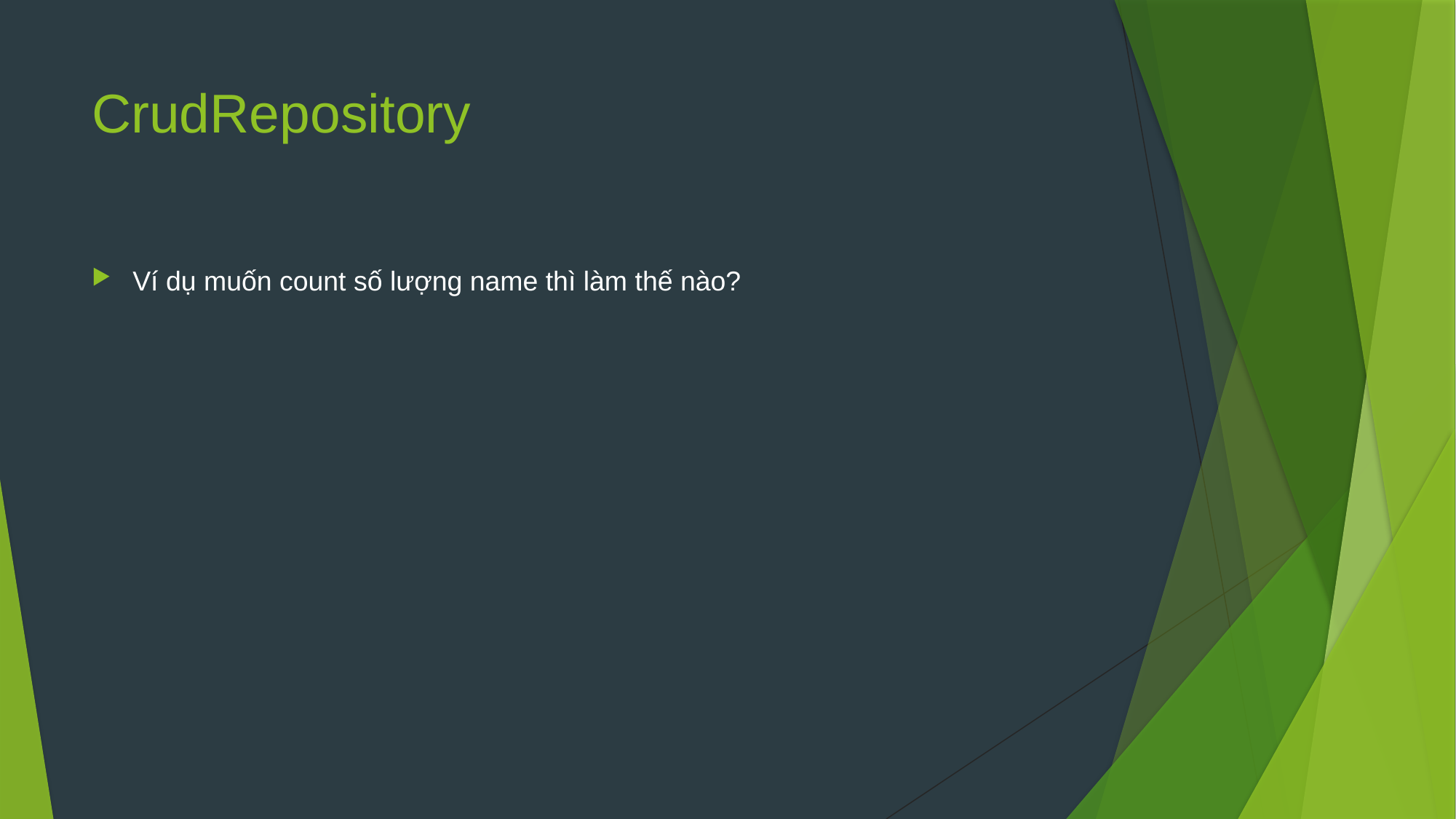

# CrudRepository
Ví dụ muốn count số lượng name thì làm thế nào?